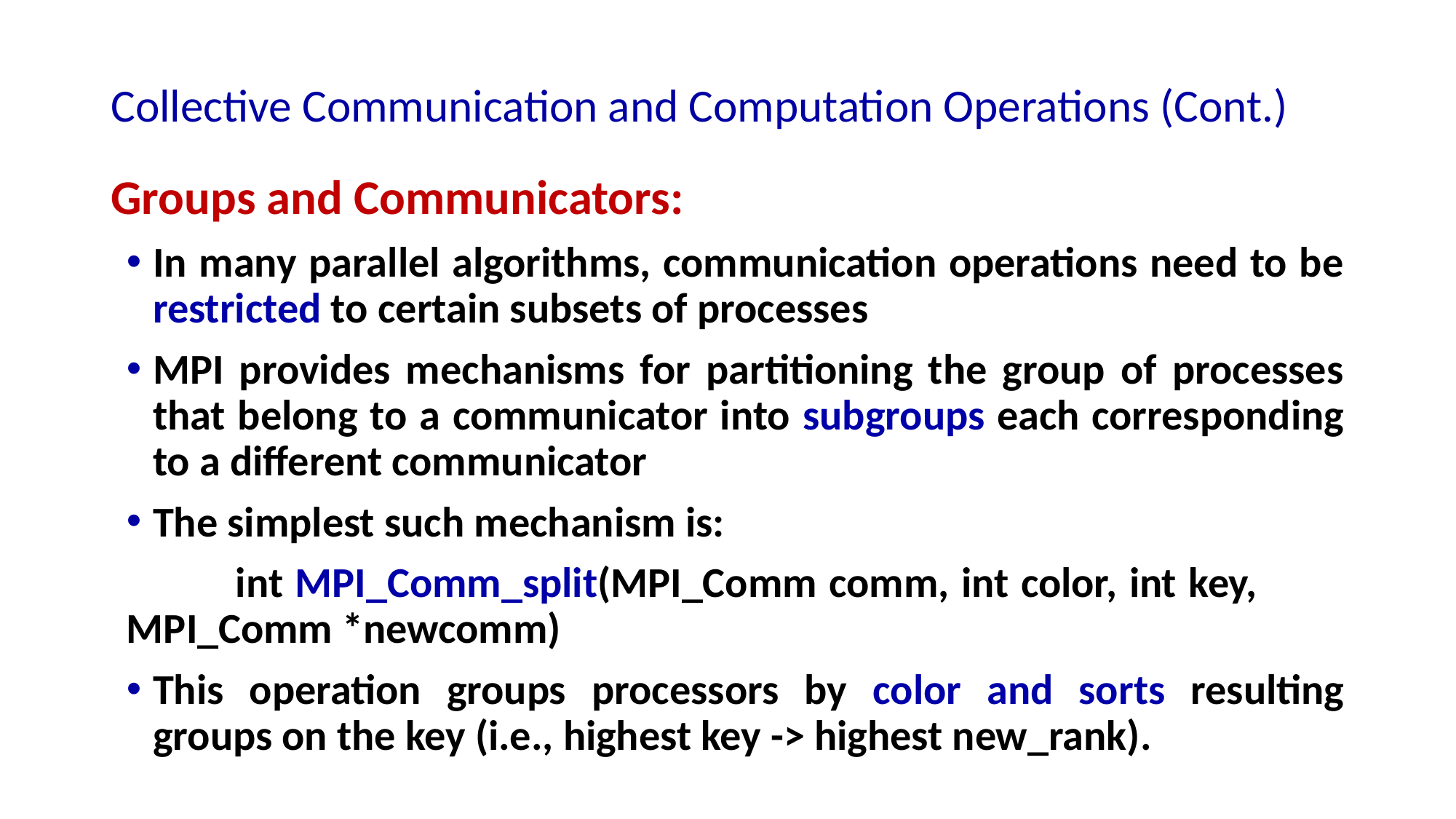

# Collective Communication and Computation Operations (Cont.)
Groups and Communicators:
In many parallel algorithms, communication operations need to be restricted to certain subsets of processes
MPI provides mechanisms for partitioning the group of processes that belong to a communicator into subgroups each corresponding to a different communicator
The simplest such mechanism is:
	int MPI_Comm_split(MPI_Comm comm, int color, int key, 	MPI_Comm *newcomm)
This operation groups processors by color and sorts resulting groups on the key (i.e., highest key -> highest new_rank).